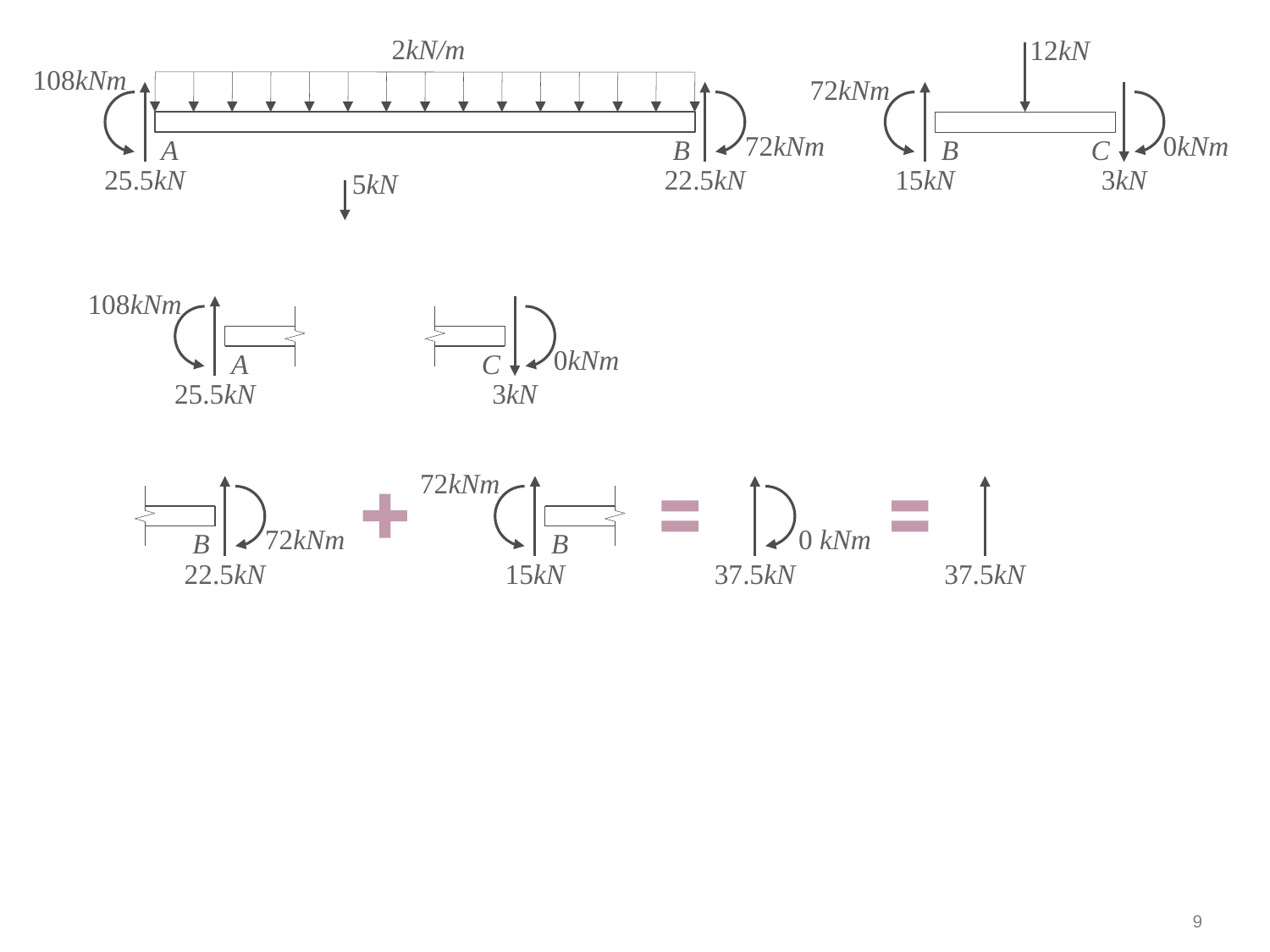

2kN/m
12kN
72kNm

0kNm
B
C
15kN
3kN
108kNm

72kNm
A
B
25.5kN
22.5kN
5kN
108kNm

A
25.5kN

0kNm
C
3kN
72kNm

B
15kN

72kNm
B
22.5kN

0 kNm
37.5kN
37.5kN